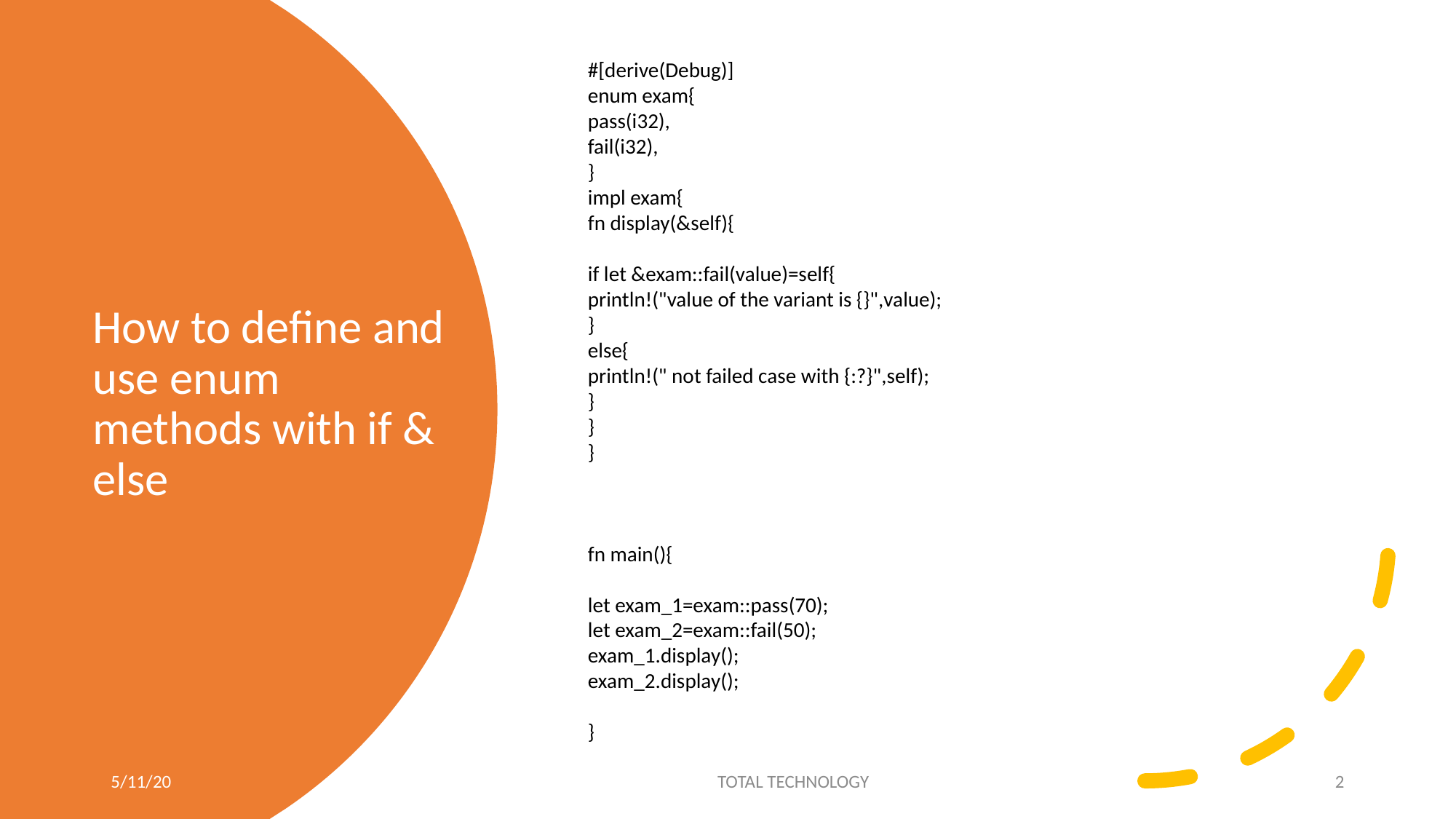

#[derive(Debug)]
enum exam{
pass(i32),
fail(i32),
}
impl exam{
fn display(&self){
if let &exam::fail(value)=self{
println!("value of the variant is {}",value);
}
else{
println!(" not failed case with {:?}",self);
}
}
}
fn main(){
let exam_1=exam::pass(70);
let exam_2=exam::fail(50);
exam_1.display();
exam_2.display();
}

# How to define and use enum methods with if & else

5/11/20
TOTAL TECHNOLOGY
2